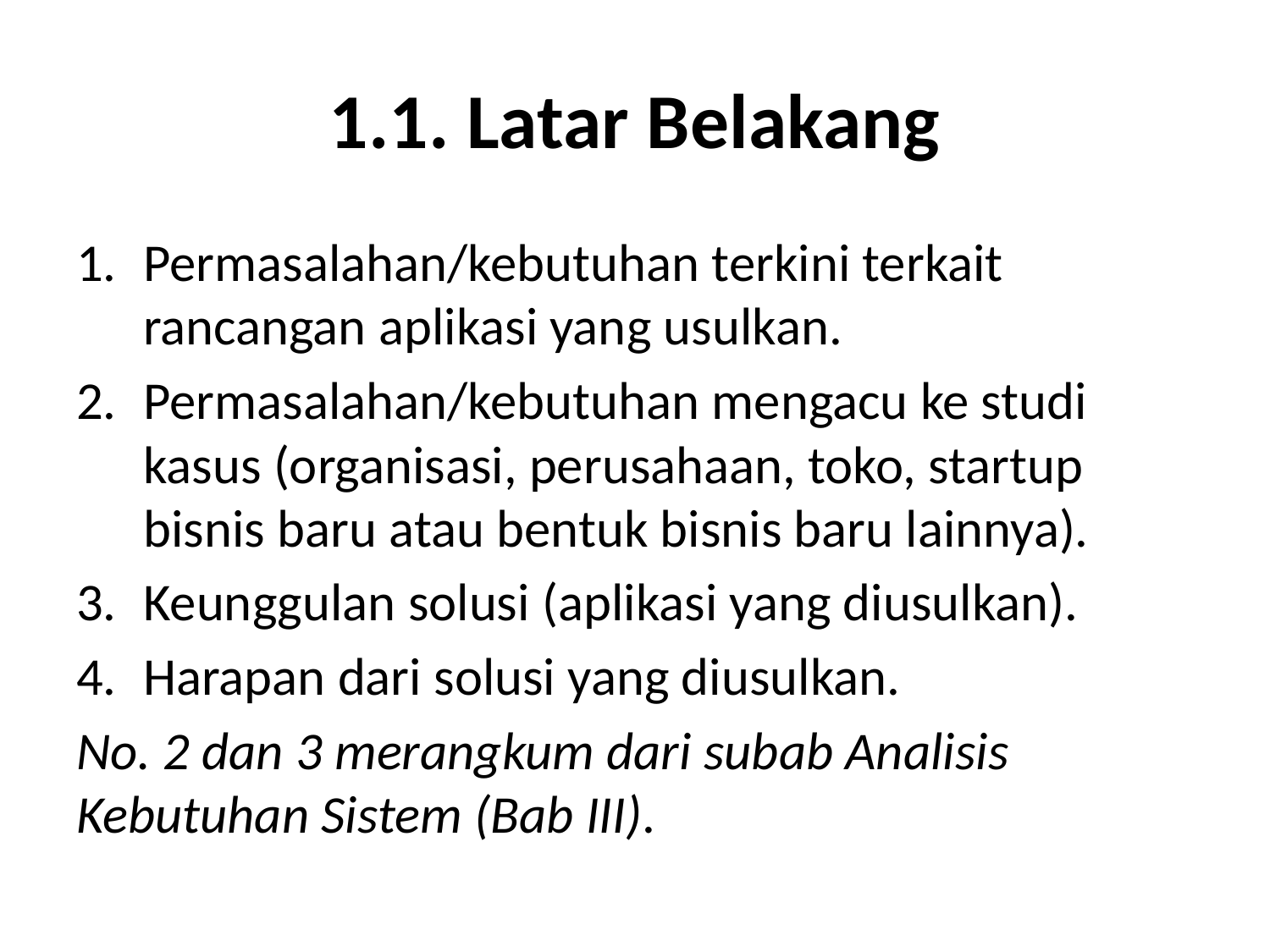

# 1.1. Latar Belakang
Permasalahan/kebutuhan terkini terkait rancangan aplikasi yang usulkan.
Permasalahan/kebutuhan mengacu ke studi kasus (organisasi, perusahaan, toko, startup bisnis baru atau bentuk bisnis baru lainnya).
Keunggulan solusi (aplikasi yang diusulkan).
Harapan dari solusi yang diusulkan.
No. 2 dan 3 merangkum dari subab Analisis Kebutuhan Sistem (Bab III).